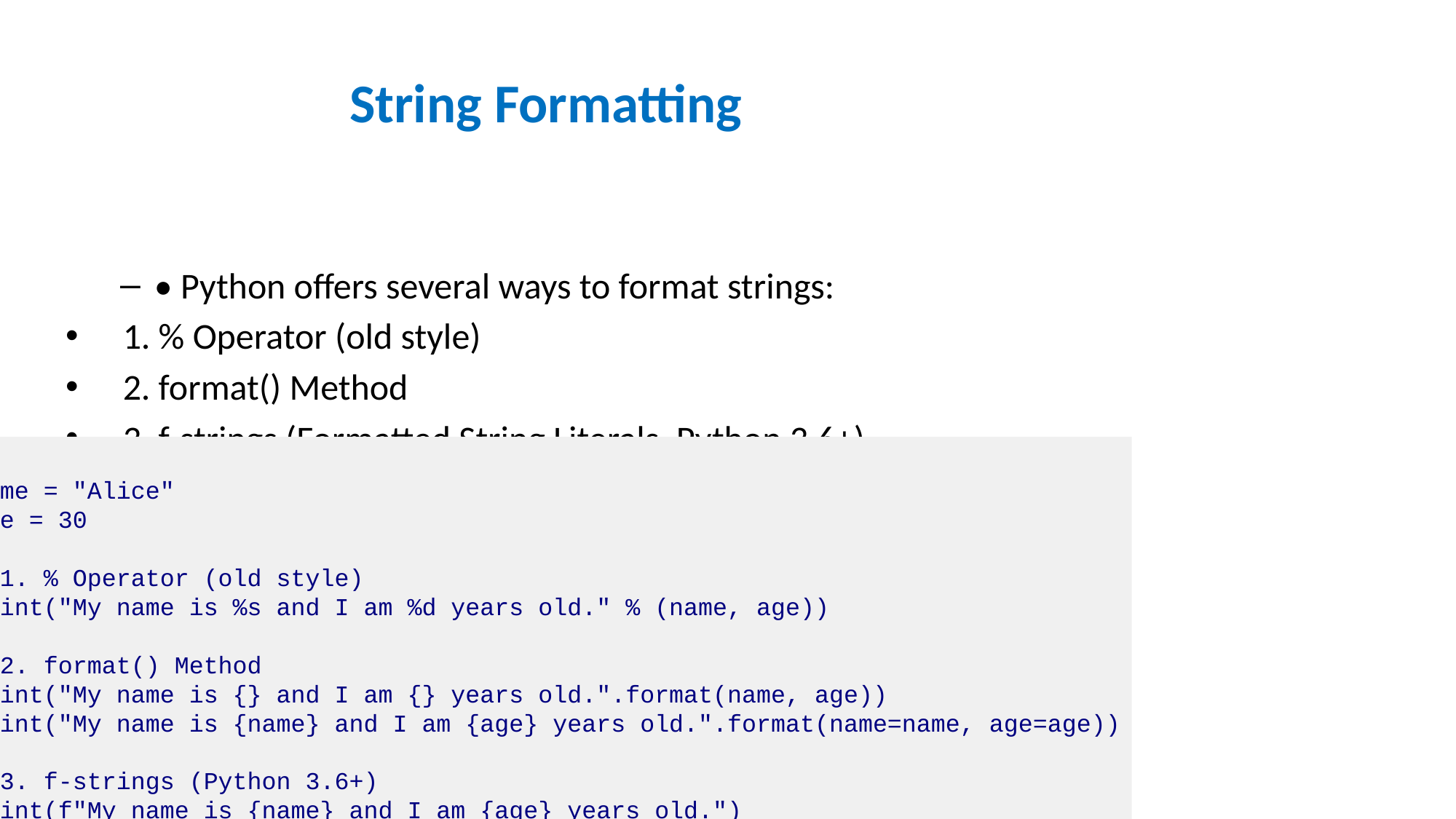

# String Formatting

• Python offers several ways to format strings:
  1. % Operator (old style)
  2. format() Method
  3. f-strings (Formatted String Literals, Python 3.6+)

• f-strings are the most modern and readable approach
• Allow expressions inside curly braces {}
• Support formatting specifiers for numbers, dates, etc.

name = "Alice"
age = 30
# 1. % Operator (old style)
print("My name is %s and I am %d years old." % (name, age))
# 2. format() Method
print("My name is {} and I am {} years old.".format(name, age))
print("My name is {name} and I am {age} years old.".format(name=name, age=age))
# 3. f-strings (Python 3.6+)
print(f"My name is {name} and I am {age} years old.")
print(f"In 5 years, I will be {age + 5} years old.")
# Formatting numbers
pi = 3.14159
print(f"Pi is approximately {pi:.2f}")